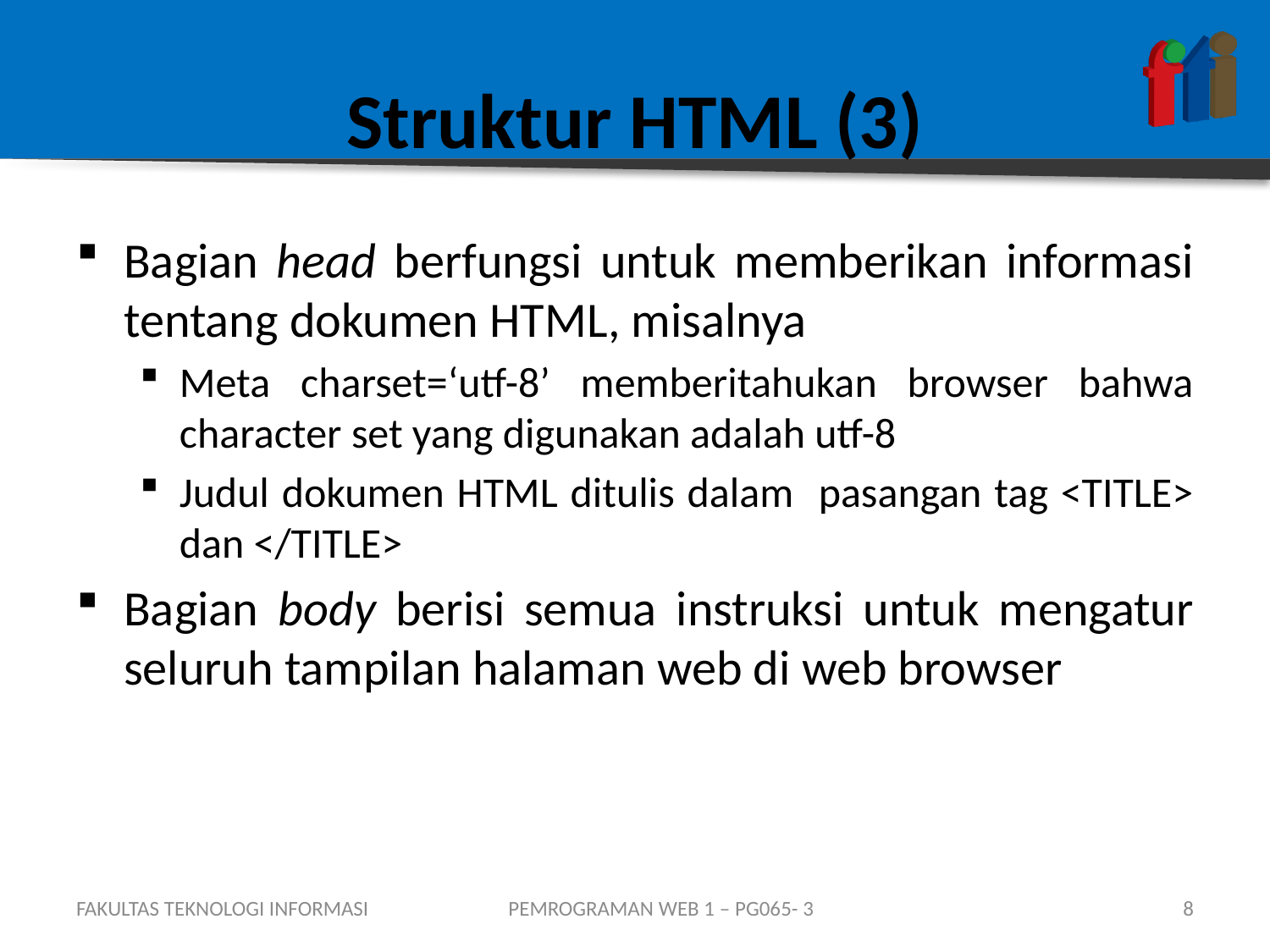

# Struktur HTML (3)
Bagian head berfungsi untuk memberikan informasi tentang dokumen HTML, misalnya
Meta charset=‘utf-8’ memberitahukan browser bahwa character set yang digunakan adalah utf-8
Judul dokumen HTML ditulis dalam  pasangan tag <TITLE> dan </TITLE>
Bagian body berisi semua instruksi untuk mengatur seluruh tampilan halaman web di web browser
FAKULTAS TEKNOLOGI INFORMASI
PEMROGRAMAN WEB 1 – PG065- 3
8